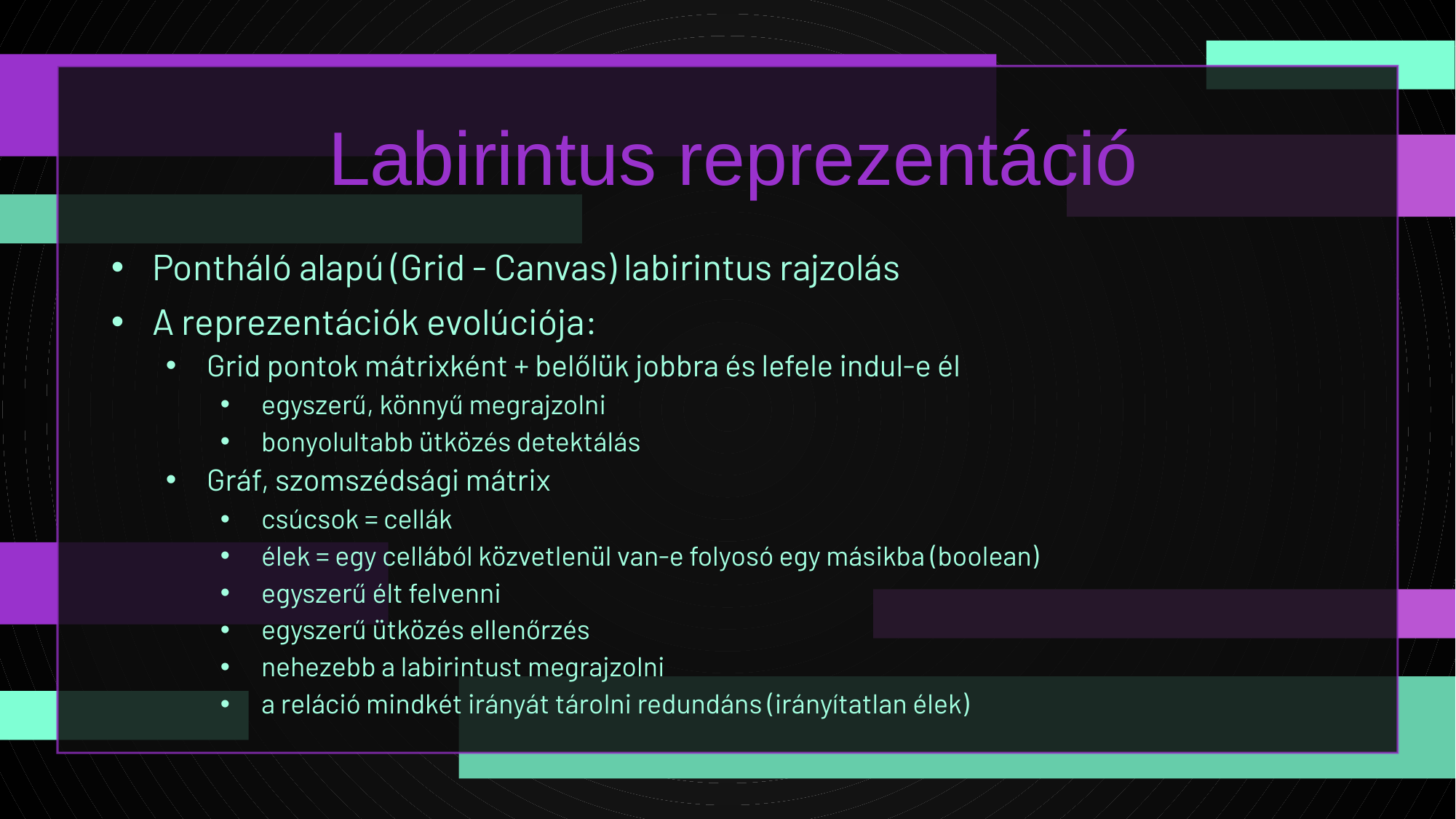

Labirintus reprezentáció
Pontháló alapú (Grid - Canvas) labirintus rajzolás
A reprezentációk evolúciója:
Grid pontok mátrixként + belőlük jobbra és lefele indul-e él
egyszerű, könnyű megrajzolni
bonyolultabb ütközés detektálás
Gráf, szomszédsági mátrix
csúcsok = cellák
élek = egy cellából közvetlenül van-e folyosó egy másikba (boolean)
egyszerű élt felvenni
egyszerű ütközés ellenőrzés
nehezebb a labirintust megrajzolni
a reláció mindkét irányát tárolni redundáns (irányítatlan élek)